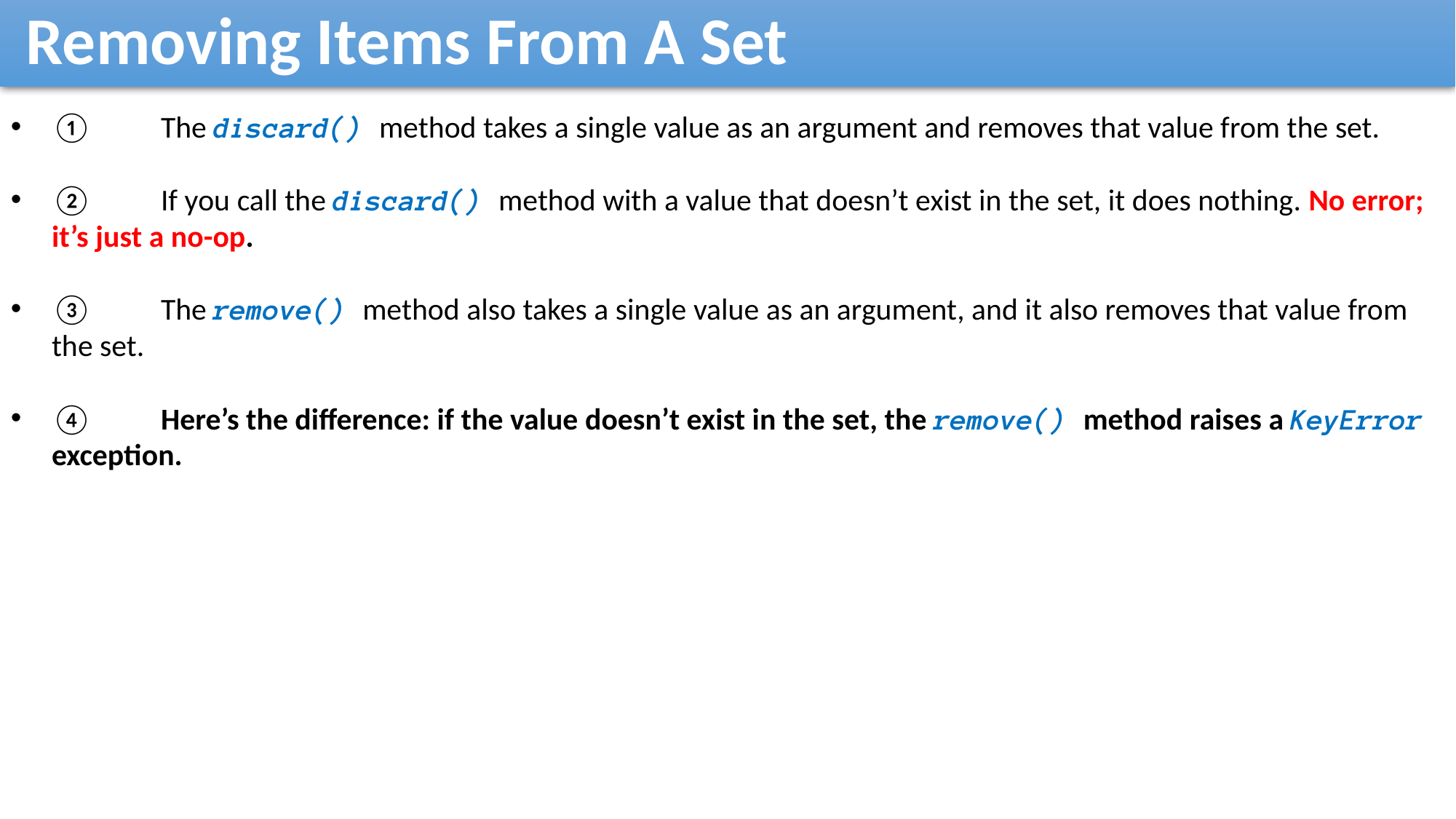

Removing Items From A Set
①	The discard() method takes a single value as an argument and removes that value from the set.

②	If you call the discard() method with a value that doesn’t exist in the set, it does nothing. No error; it’s just a no-op.

③	The remove() method also takes a single value as an argument, and it also removes that value from the set.

④	Here’s the difference: if the value doesn’t exist in the set, the remove() method raises a KeyError exception.